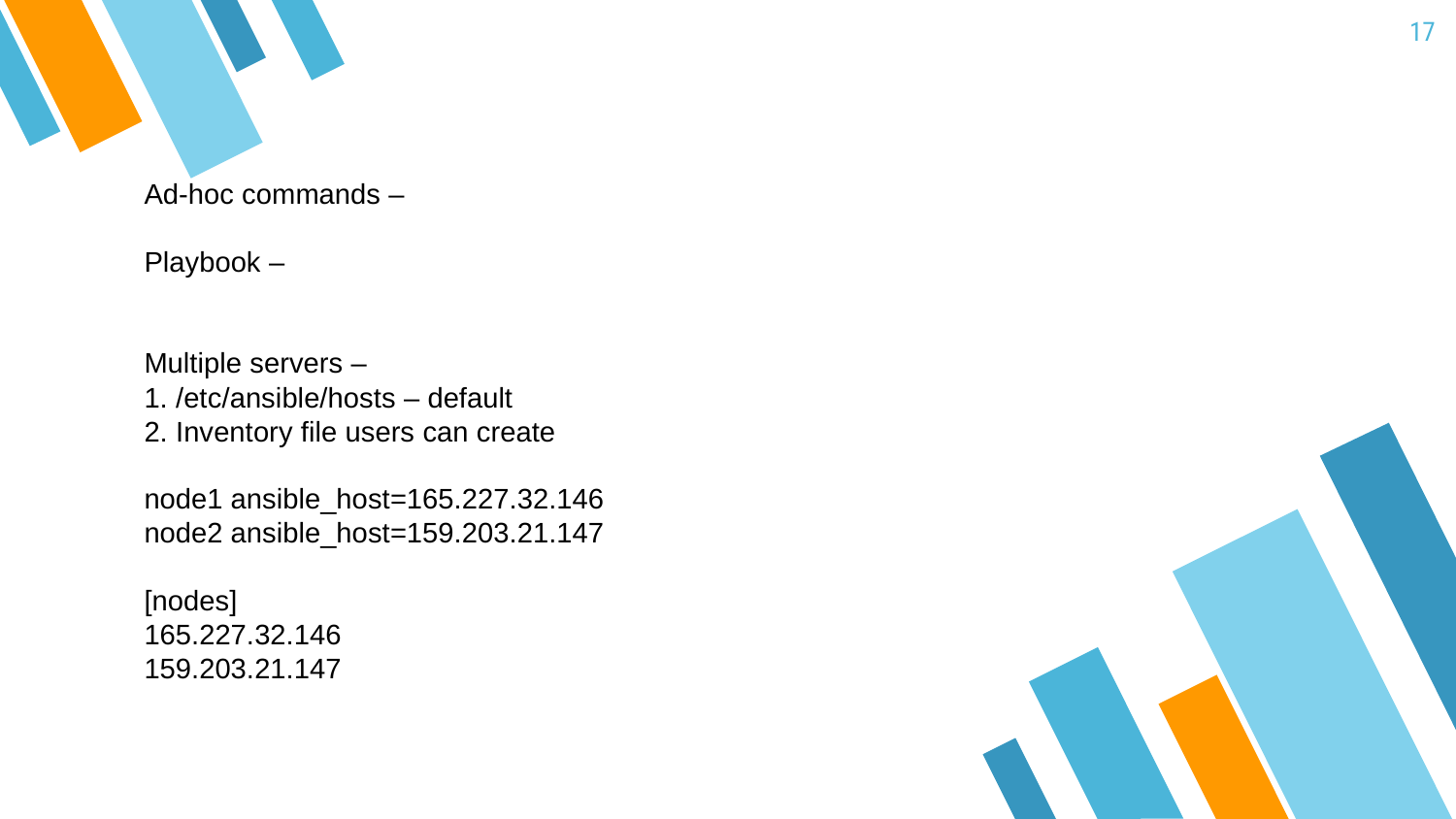

17
Ad-hoc commands –

Playbook –

Multiple servers –
1. /etc/ansible/hosts – default
2. Inventory file users can create

node1 ansible_host=165.227.32.146
node2 ansible_host=159.203.21.147

[nodes]
165.227.32.146
159.203.21.147